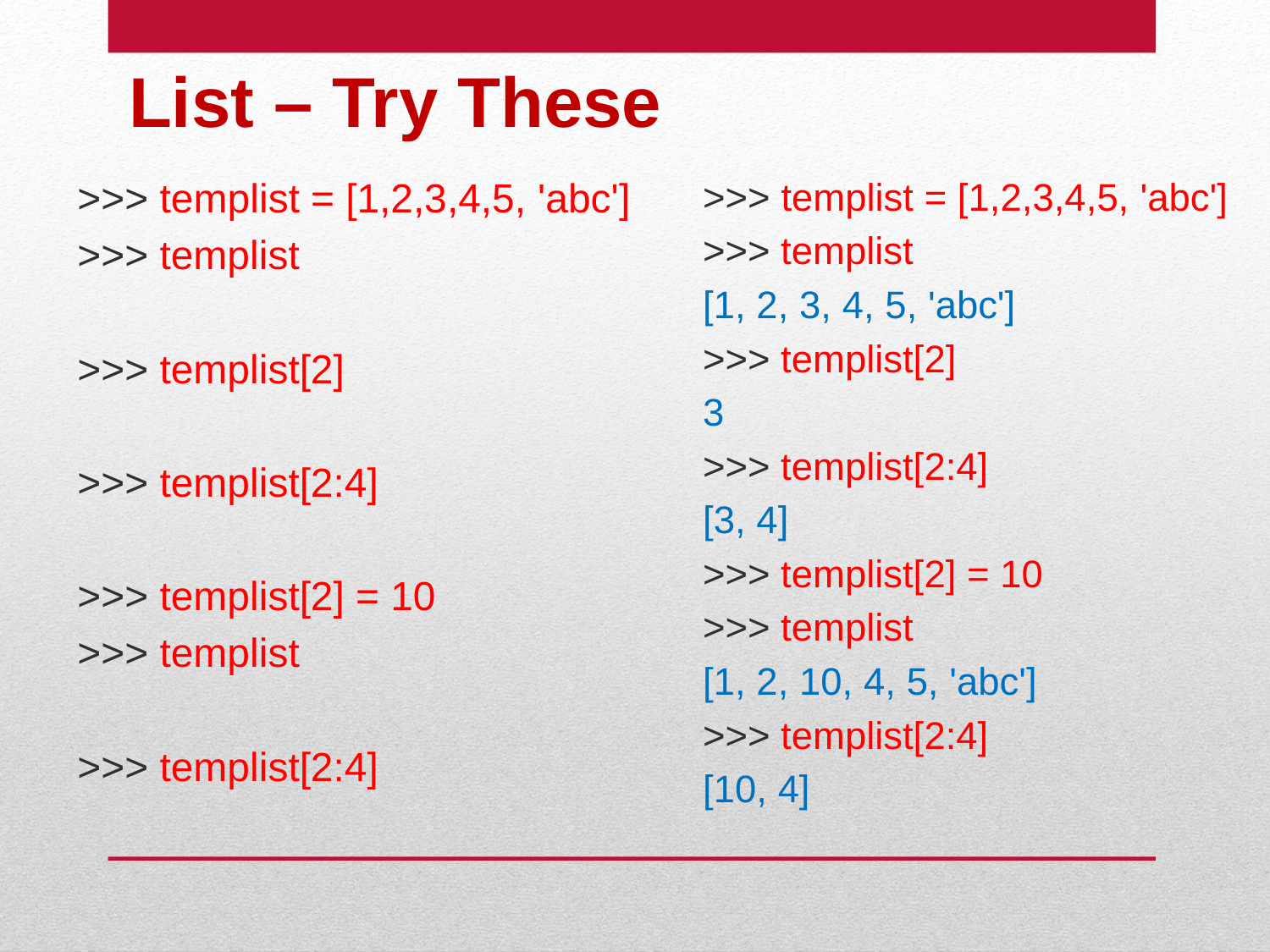

List – Try These
>>> templist = [1,2,3,4,5, 'abc']
>>> templist

>>> templist[2]

>>> templist[2:4]

>>> templist[2] = 10
>>> templist

>>> templist[2:4]

>>> templist = [1,2,3,4,5, 'abc']
>>> templist
[1, 2, 3, 4, 5, 'abc']
>>> templist[2]
3
>>> templist[2:4]
[3, 4]
>>> templist[2] = 10
>>> templist
[1, 2, 10, 4, 5, 'abc']
>>> templist[2:4]
[10, 4]